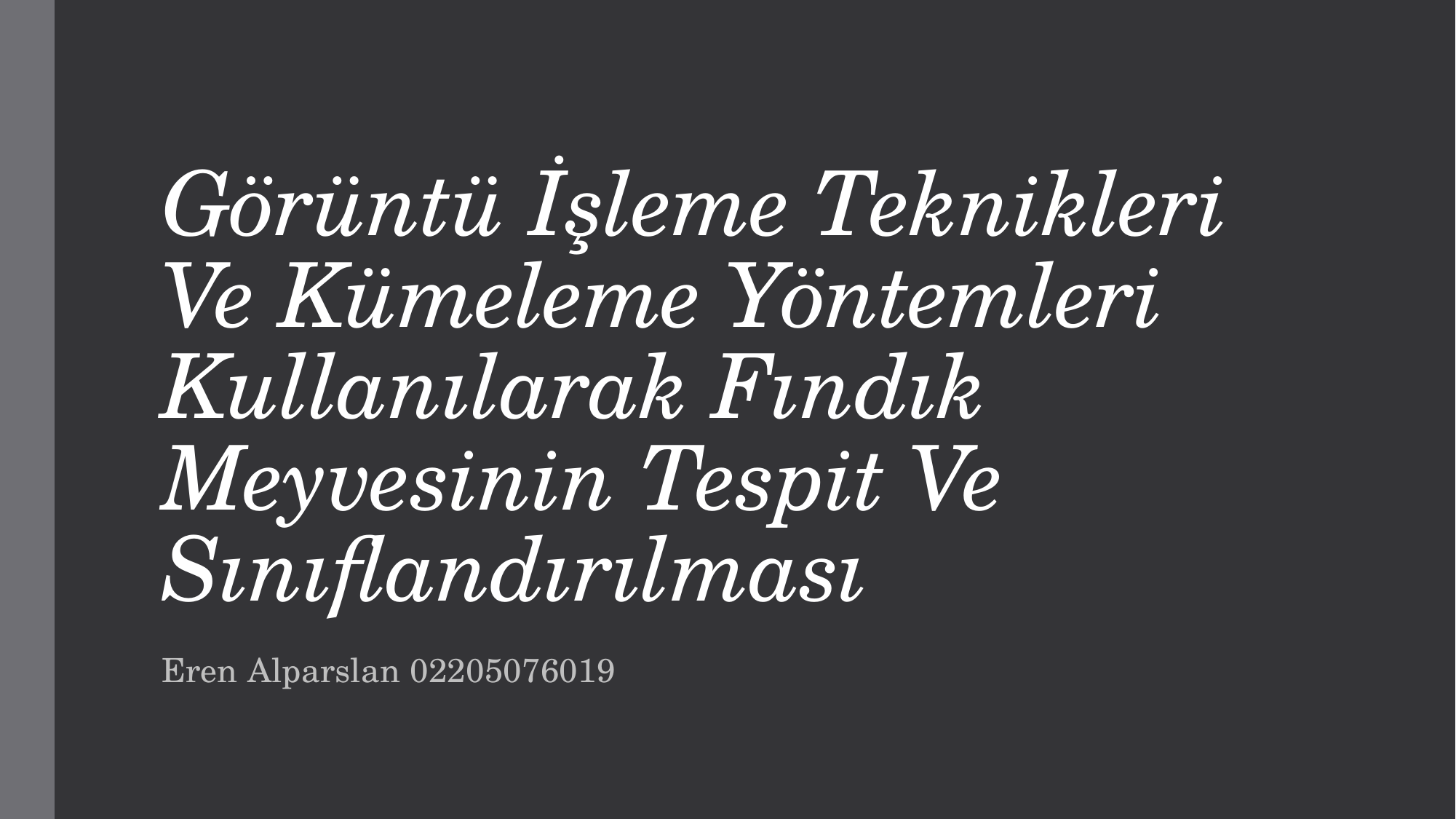

# Görüntü İşleme Teknikleri Ve Kümeleme Yöntemleri Kullanılarak Fındık Meyvesinin Tespit Ve Sınıflandırılması
Eren Alparslan 02205076019